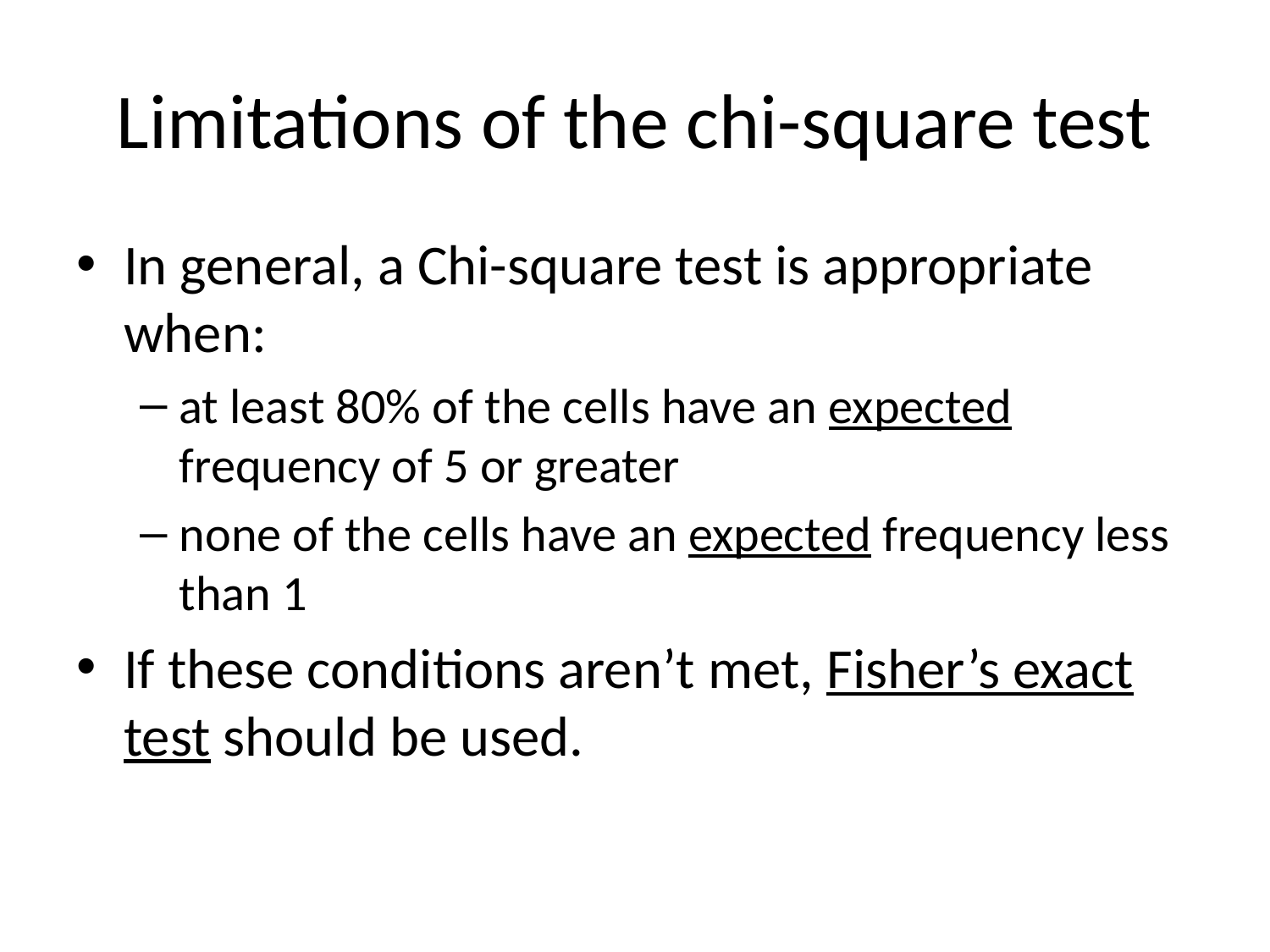

# Limitations of the chi-square test
In general, a Chi-square test is appropriate when:
at least 80% of the cells have an expected frequency of 5 or greater
none of the cells have an expected frequency less than 1
If these conditions aren’t met, Fisher’s exact test should be used.